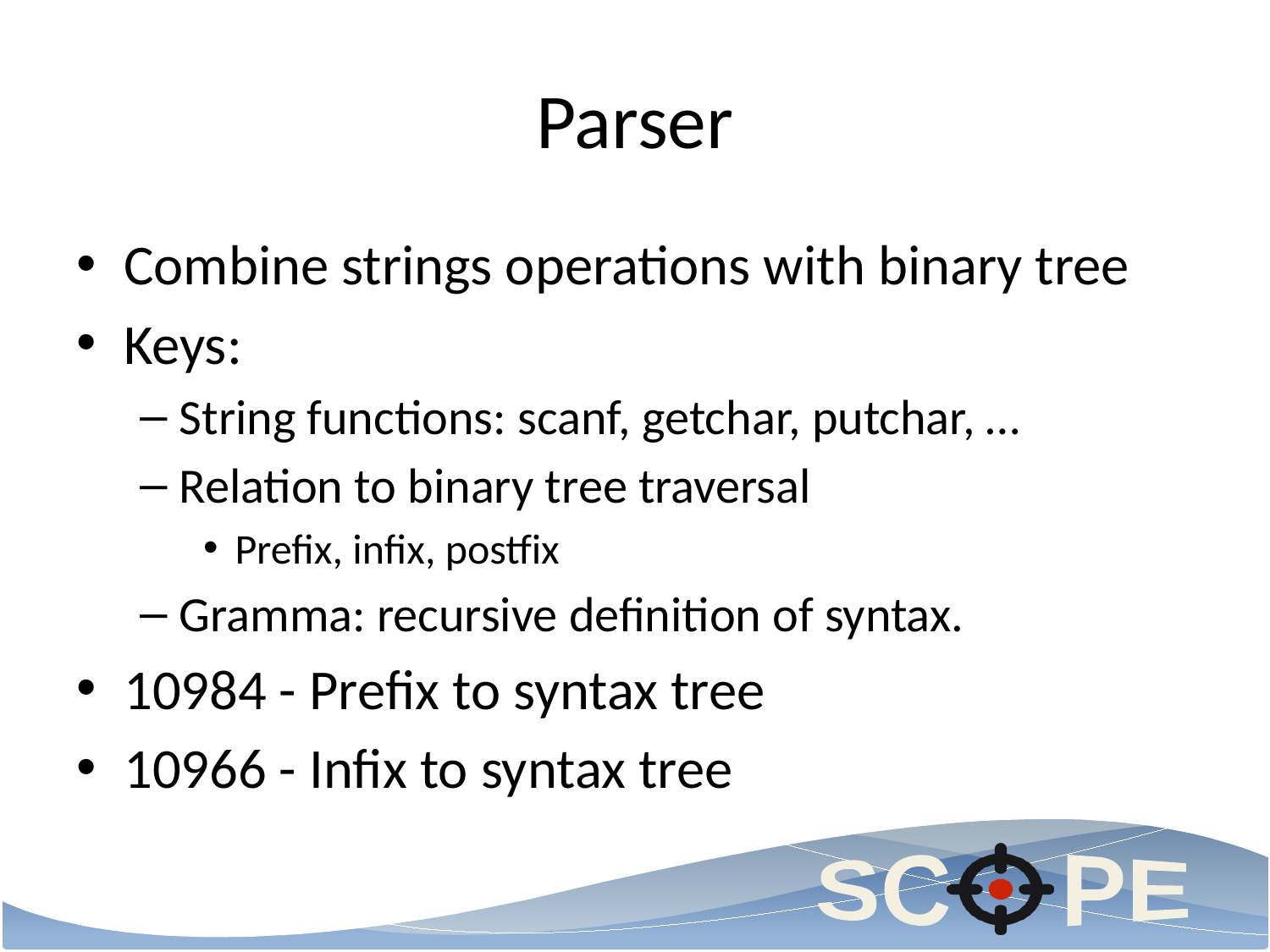

# Parser
Combine strings operations with binary tree
Keys:
String functions: scanf, getchar, putchar, …
Relation to binary tree traversal
Prefix, infix, postfix
Gramma: recursive definition of syntax.
10984 - Prefix to syntax tree
10966 - Infix to syntax tree